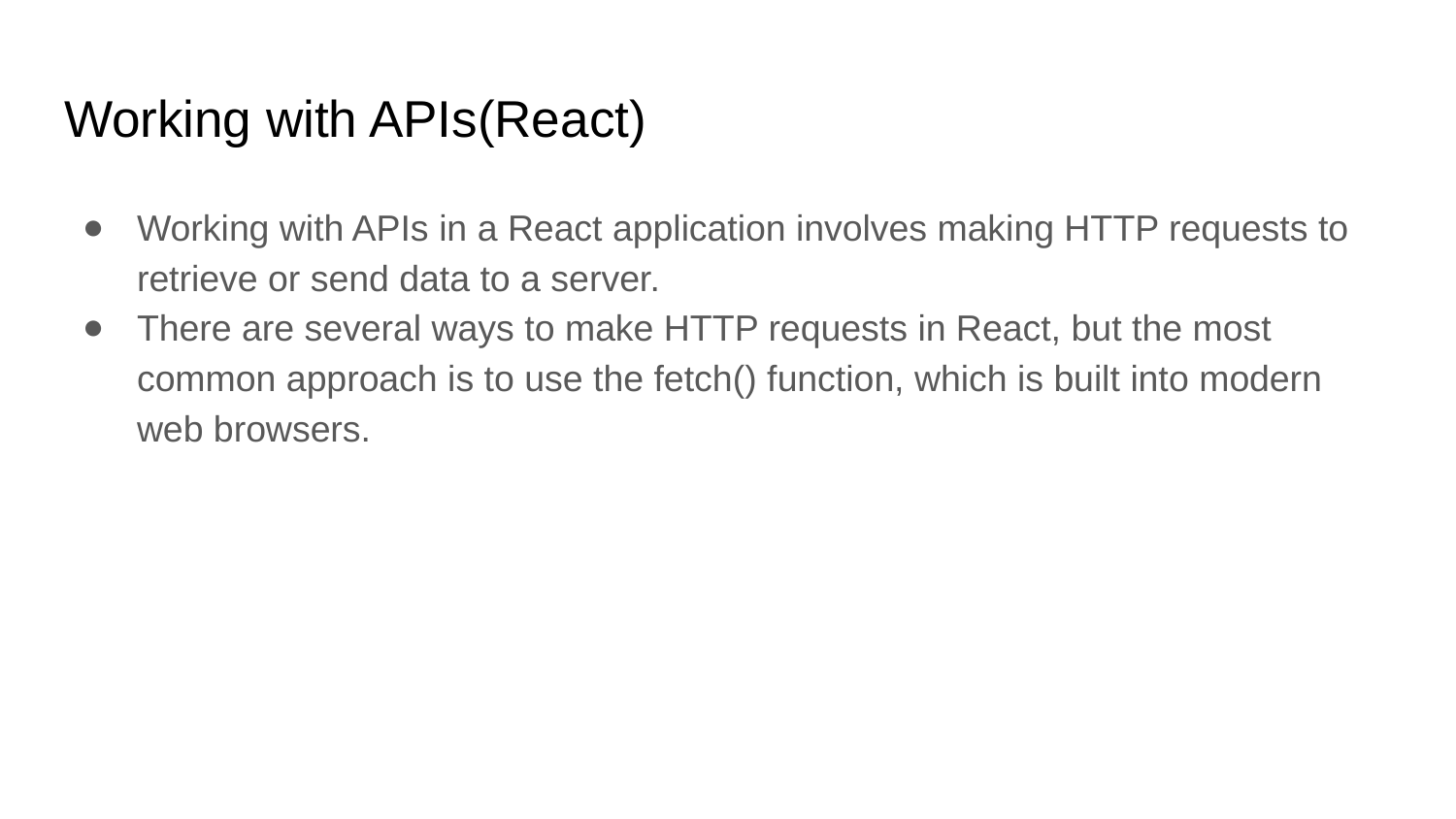

# Working with APIs(React)
Working with APIs in a React application involves making HTTP requests to retrieve or send data to a server.
There are several ways to make HTTP requests in React, but the most common approach is to use the fetch() function, which is built into modern web browsers.